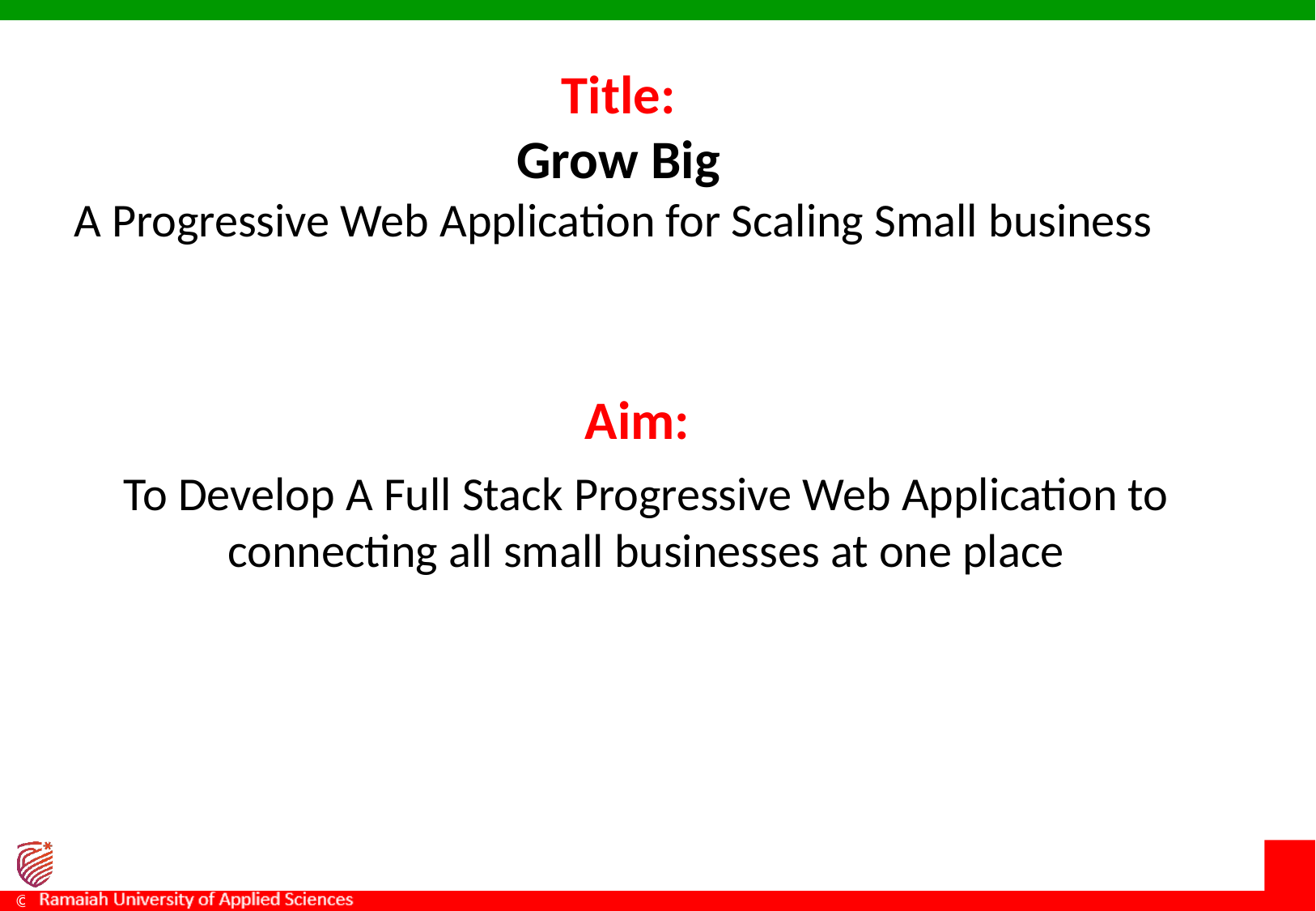

# Title: Grow Big A Progressive Web Application for Scaling Small business
Aim:
To Develop A Full Stack Progressive Web Application to connecting all small businesses at one place